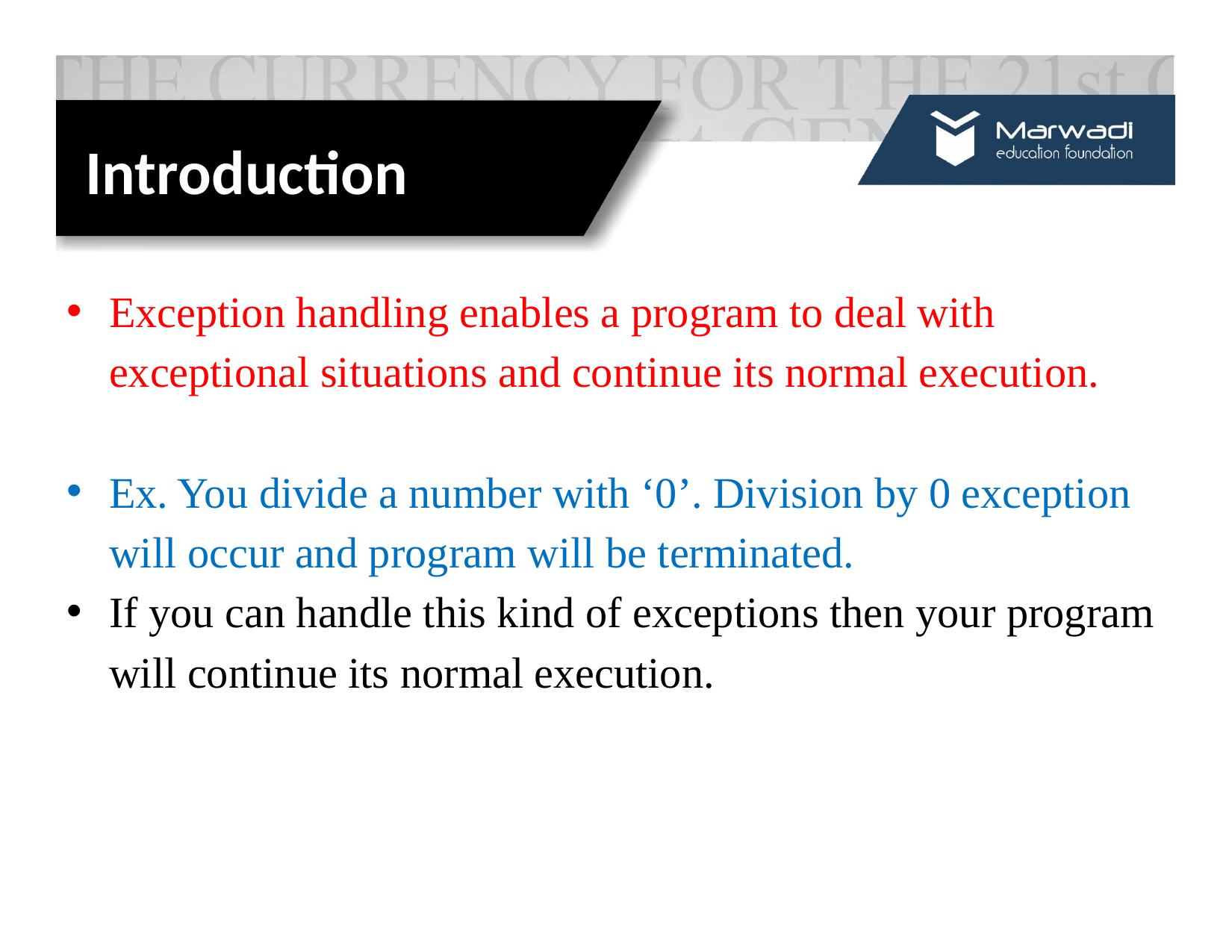

Introduction
Exception handling enables a program to deal with exceptional situations and continue its normal execution.

Ex. You divide a number with ‘0’. Division by 0 exception will occur and program will be terminated.
If you can handle this kind of exceptions then your program will continue its normal execution.